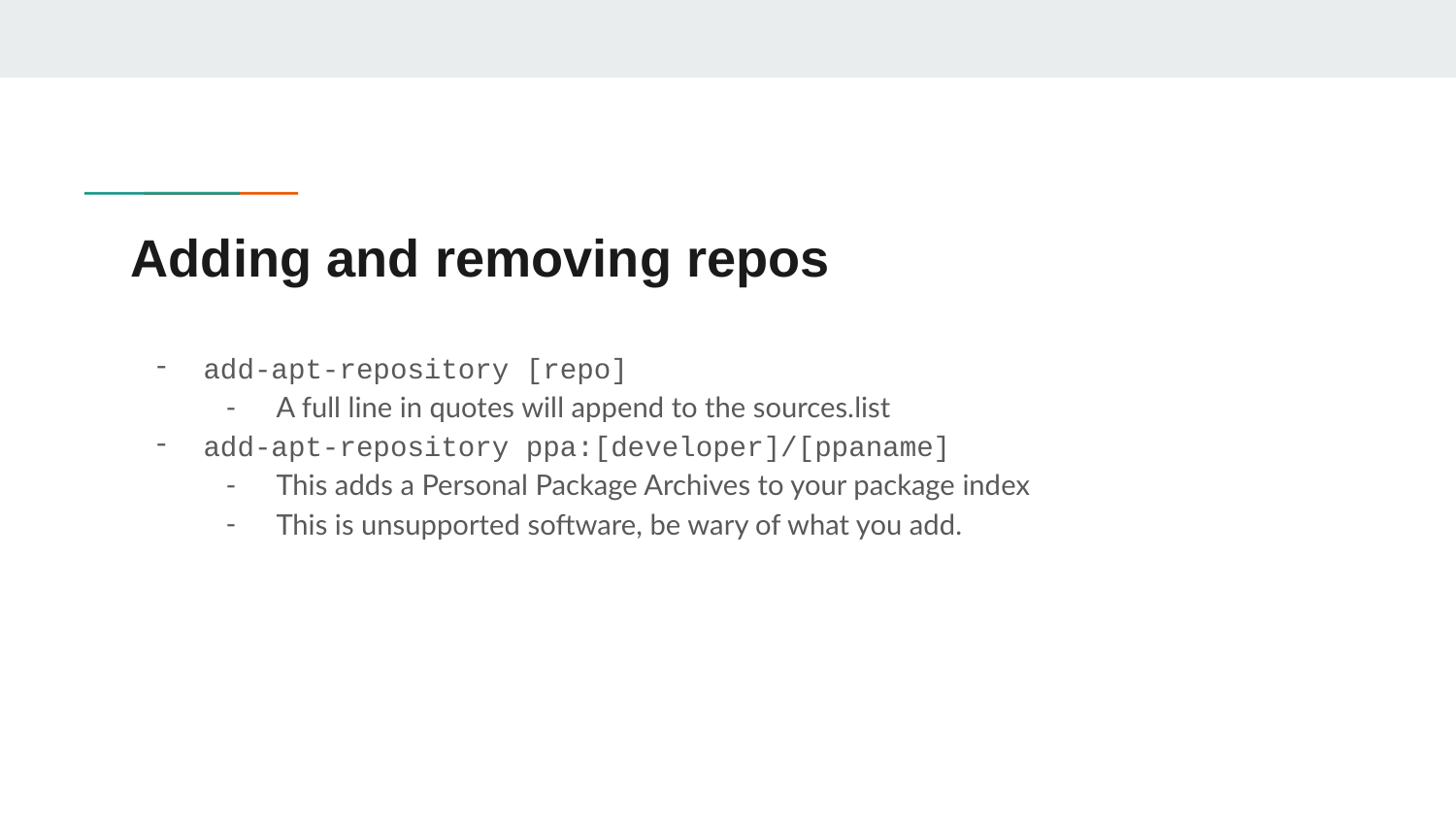

# Adding and removing repos
add-apt-repository [repo]
A full line in quotes will append to the sources.list
add-apt-repository ppa:[developer]/[ppaname]
This adds a Personal Package Archives to your package index
This is unsupported software, be wary of what you add.